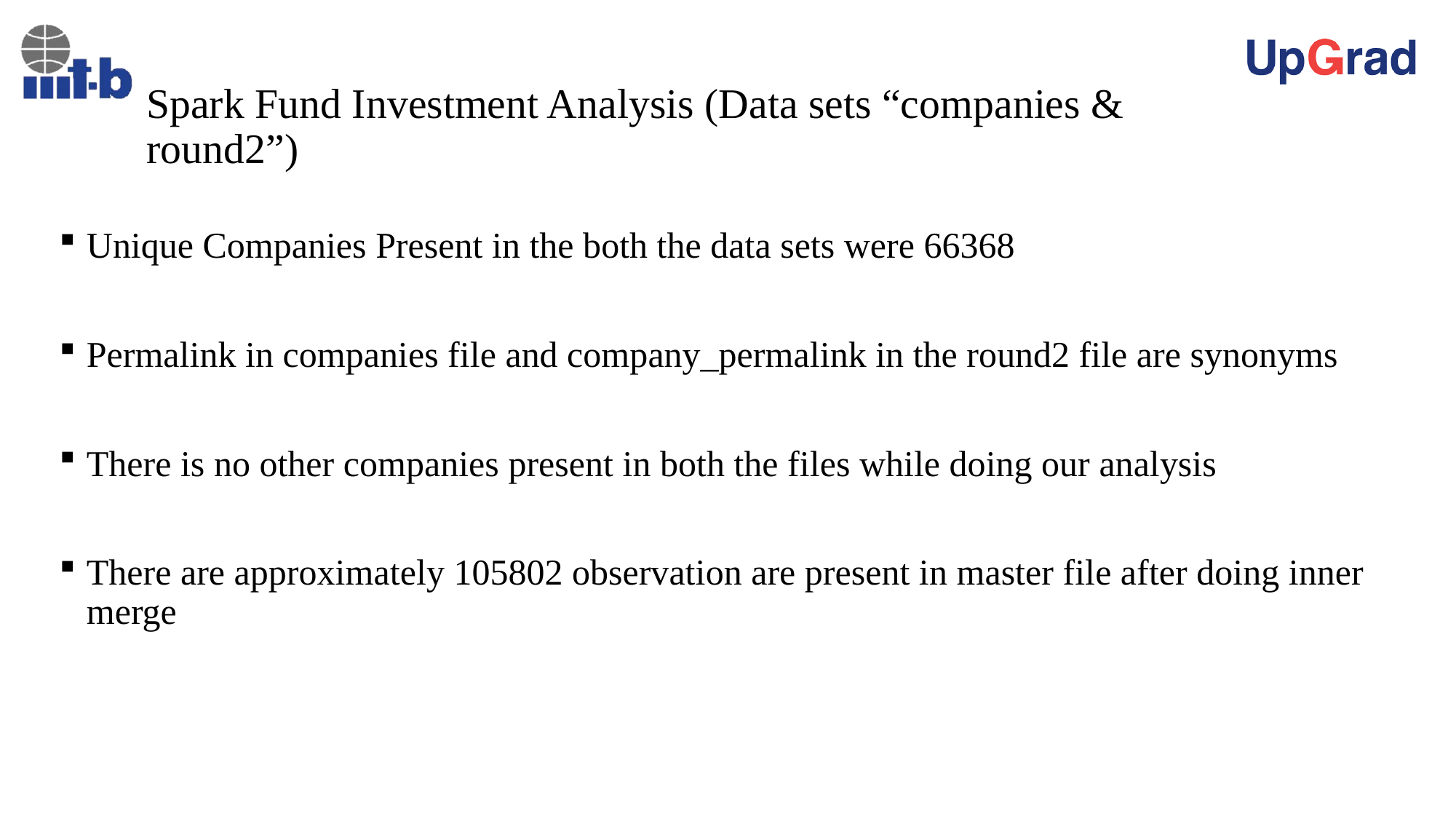

# Spark Fund Investment Analysis (Data sets “companies & round2”)
Unique Companies Present in the both the data sets were 66368

Permalink in companies file and company_permalink in the round2 file are synonyms

There is no other companies present in both the files while doing our analysis

There are approximately 105802 observation are present in master file after doing inner merge